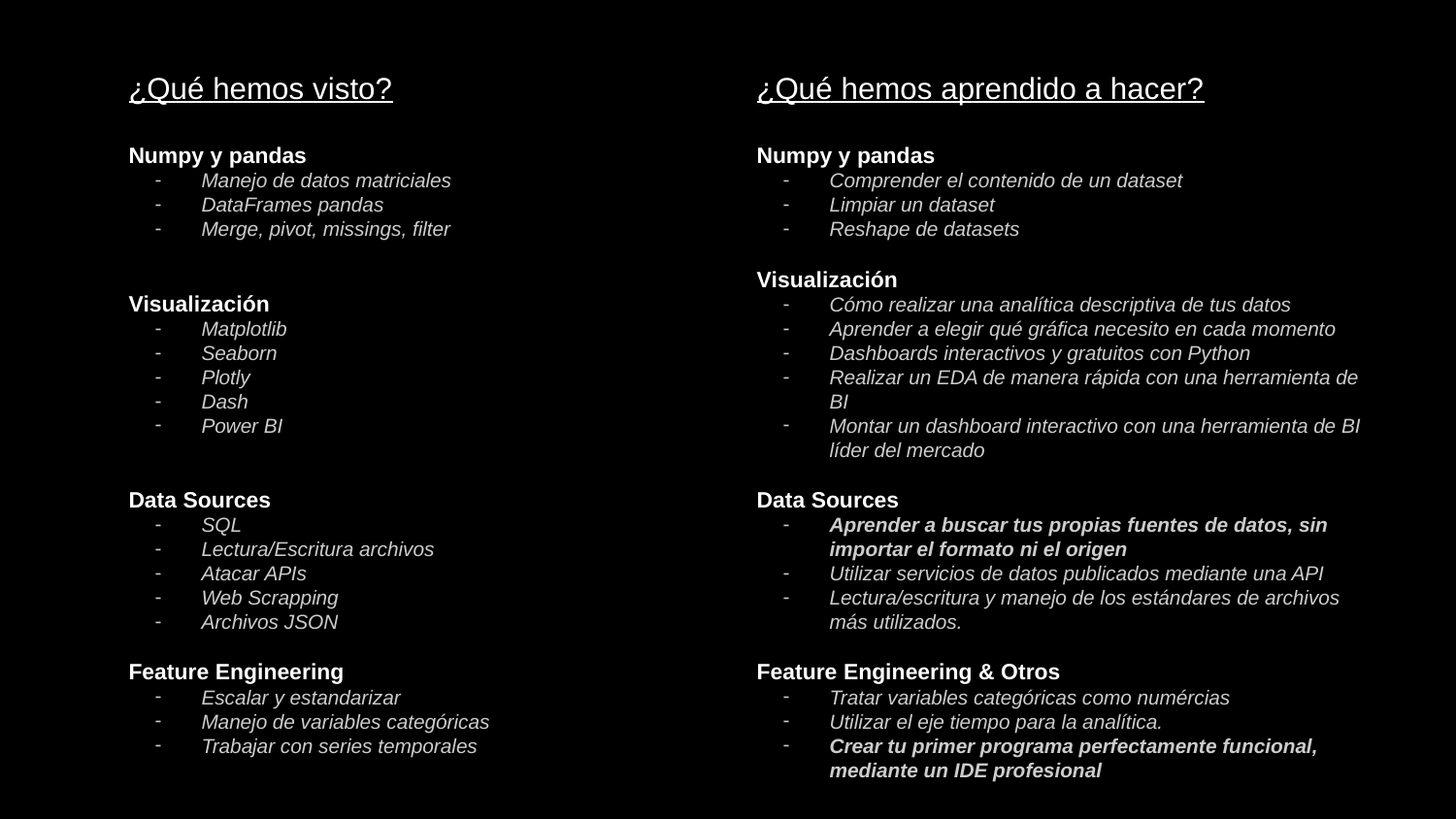

¿Qué hemos visto?

Numpy y pandas
Manejo de datos matriciales
DataFrames pandas
Merge, pivot, missings, filter

Visualización
Matplotlib
Seaborn
Plotly
Dash
Power BI

Data Sources
SQL
Lectura/Escritura archivos
Atacar APIs
Web Scrapping
Archivos JSON

Feature Engineering
Escalar y estandarizar
Manejo de variables categóricas
Trabajar con series temporales
¿Qué hemos aprendido a hacer?

Numpy y pandas
Comprender el contenido de un dataset
Limpiar un dataset
Reshape de datasets

Visualización
Cómo realizar una analítica descriptiva de tus datos
Aprender a elegir qué gráfica necesito en cada momento
Dashboards interactivos y gratuitos con Python
Realizar un EDA de manera rápida con una herramienta de BI
Montar un dashboard interactivo con una herramienta de BI líder del mercado

Data Sources
Aprender a buscar tus propias fuentes de datos, sin importar el formato ni el origen
Utilizar servicios de datos publicados mediante una API
Lectura/escritura y manejo de los estándares de archivos más utilizados.

Feature Engineering & Otros
Tratar variables categóricas como numércias
Utilizar el eje tiempo para la analítica.
Crear tu primer programa perfectamente funcional, mediante un IDE profesional